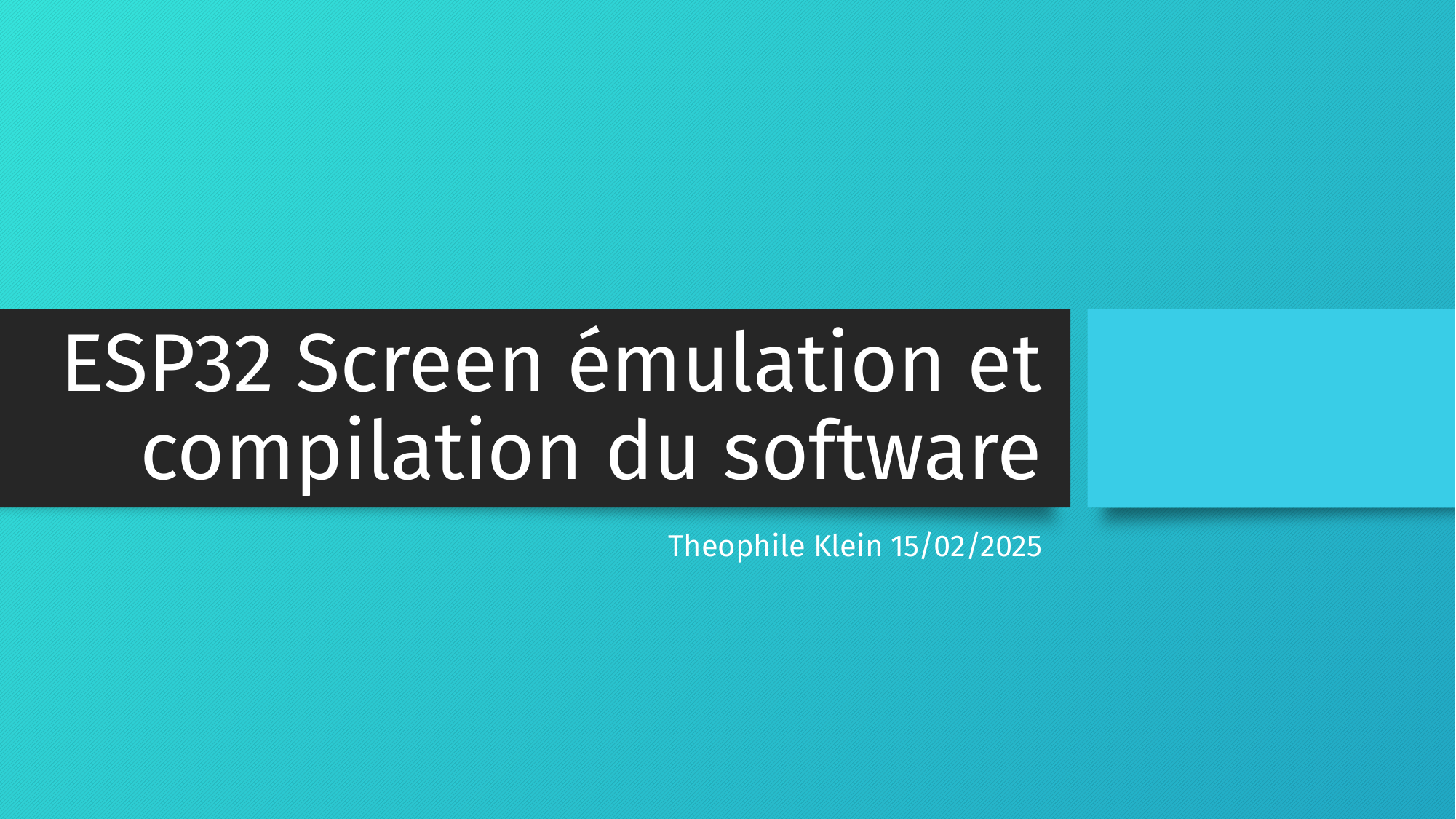

# ESP32 Screen émulation et compilation du software
Theophile Klein 15/02/2025